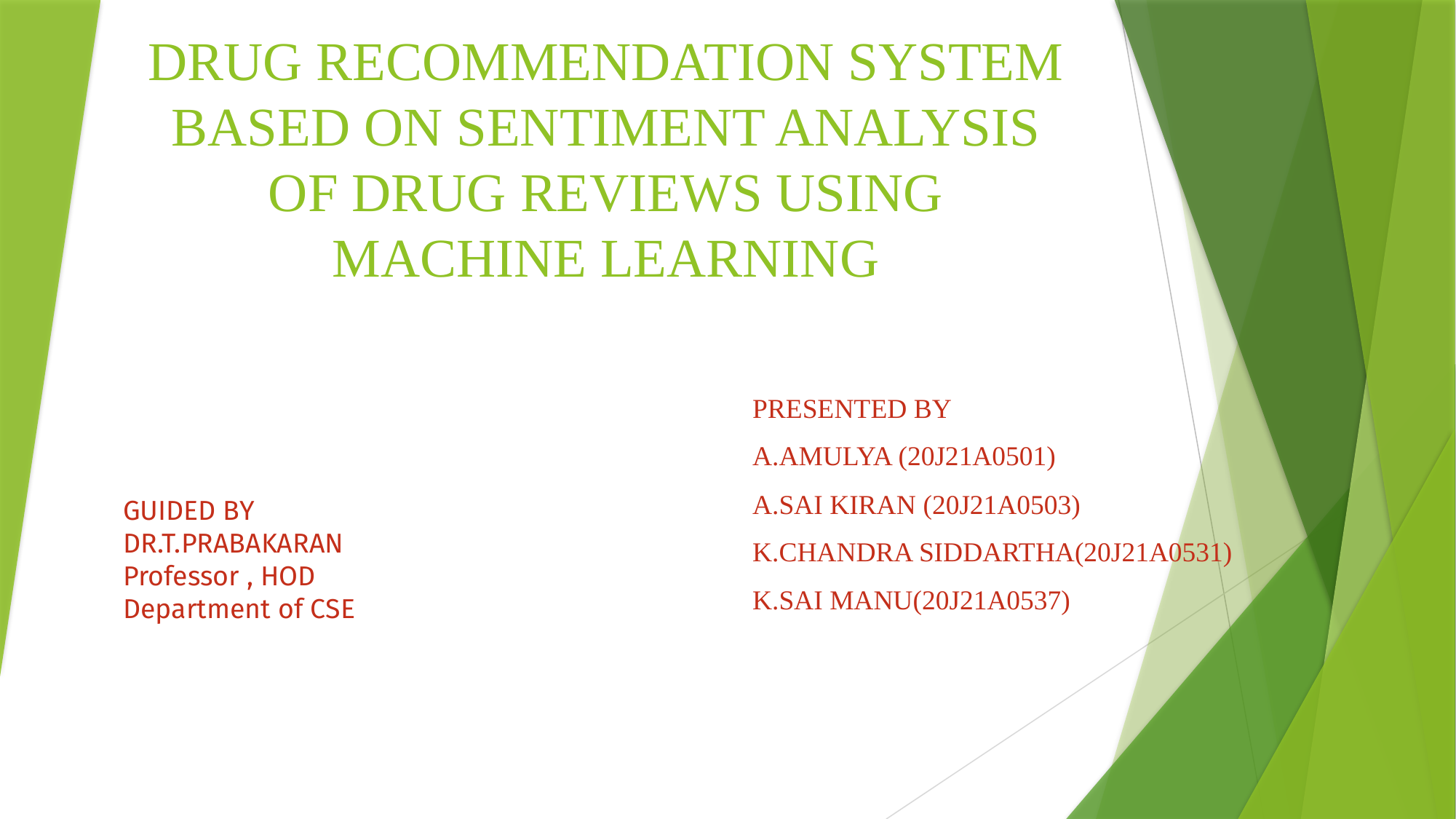

# DRUG RECOMMENDATION SYSTEM BASED ON SENTIMENT ANALYSIS OF DRUG REVIEWS USING MACHINE LEARNING
PRESENTED BY
A.AMULYA (20J21A0501)
A.SAI KIRAN (20J21A0503)
K.CHANDRA SIDDARTHA(20J21A0531)
K.SAI MANU(20J21A0537)
GUIDED BY
DR.T.PRABAKARAN
Professor , HOD
Department of CSE